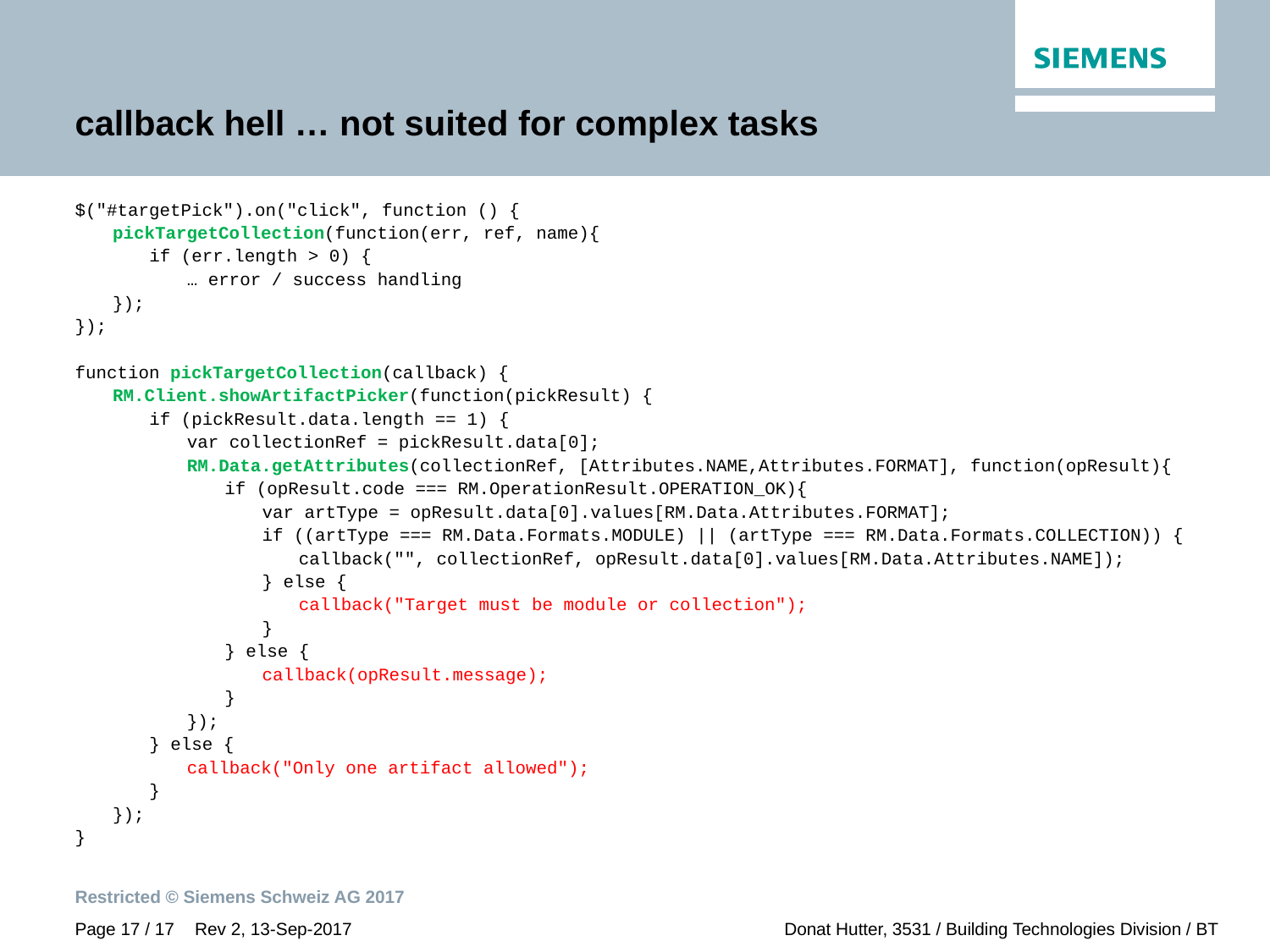

# callback hell … not suited for complex tasks
$("#targetPick").on("click", function () {
	pickTargetCollection(function(err, ref, name){
		if (err.length > 0) {
			… error / success handling
	});
});

function pickTargetCollection(callback) {
	RM.Client.showArtifactPicker(function(pickResult) {
		if (pickResult.data.length == 1) {
			var collectionRef = pickResult.data[0];
			RM.Data.getAttributes(collectionRef, [Attributes.NAME,Attributes.FORMAT], function(opResult){
				if (opResult.code === RM.OperationResult.OPERATION_OK){
					var artType = opResult.data[0].values[RM.Data.Attributes.FORMAT];
					if ((artType === RM.Data.Formats.MODULE) || (artType === RM.Data.Formats.COLLECTION)) {
						callback("", collectionRef, opResult.data[0].values[RM.Data.Attributes.NAME]);
					} else {
						callback("Target must be module or collection");
					}
				} else {
					callback(opResult.message);
				}
			});
		} else {
			callback("Only one artifact allowed");
		}
	});
}